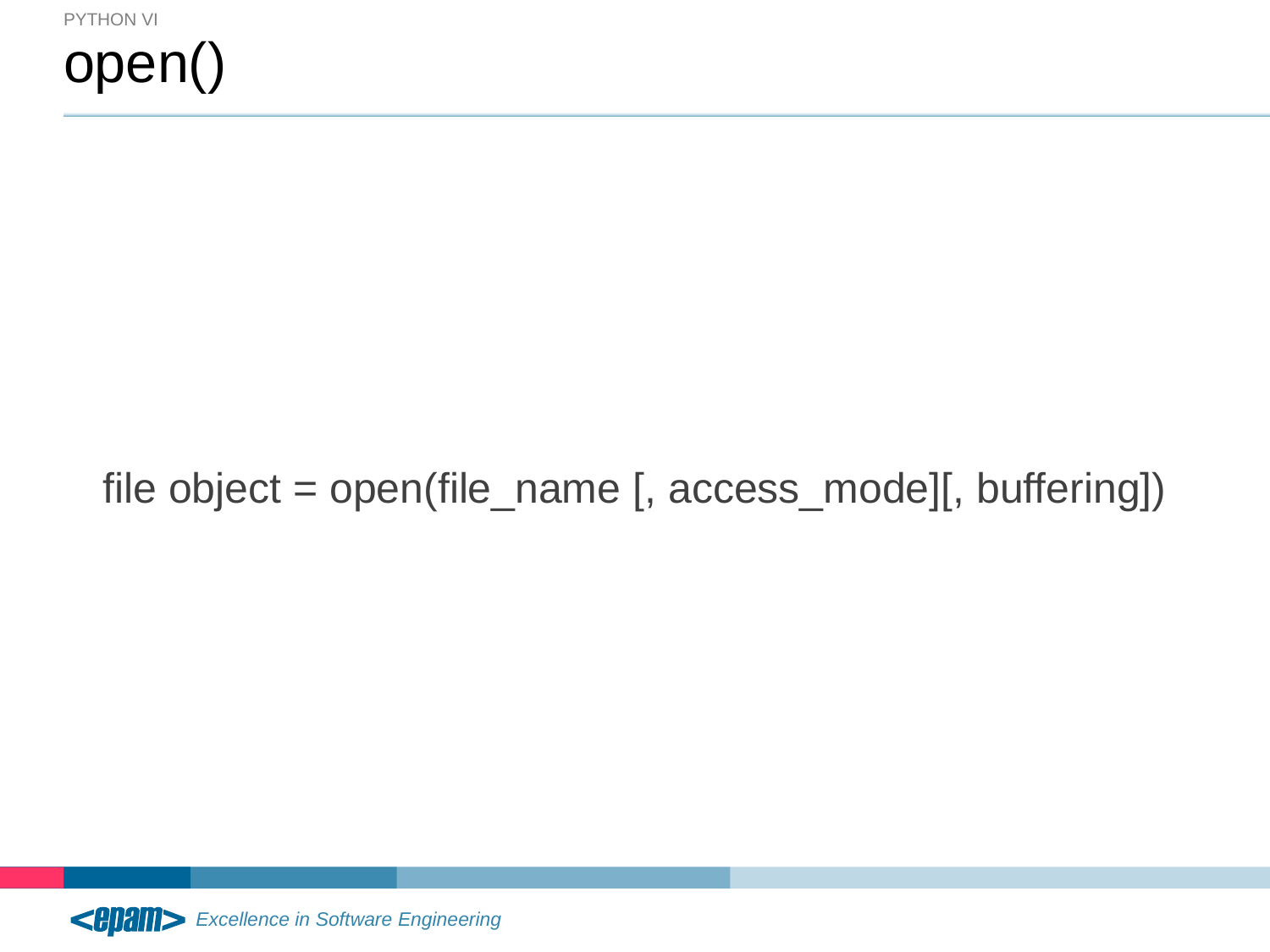

Python VI
# open()
file object = open(file_name [, access_mode][, buffering])